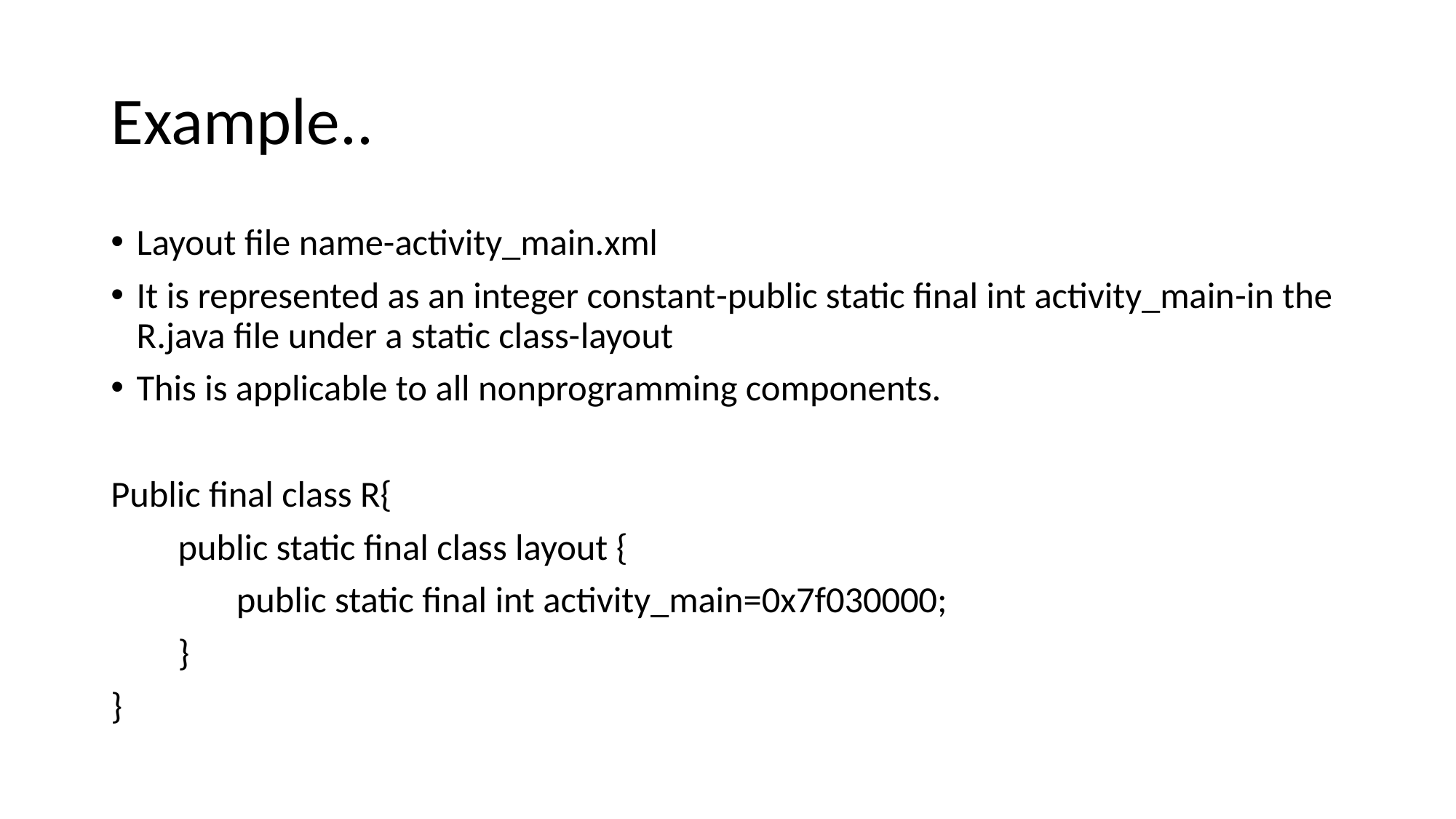

# Example..
Layout file name-activity_main.xml
It is represented as an integer constant-public static final int activity_main-in the R.java file under a static class-layout
This is applicable to all nonprogramming components.

Public final class R{
        public static final class layout {
               public static final int activity_main=0x7f030000;
        }
}